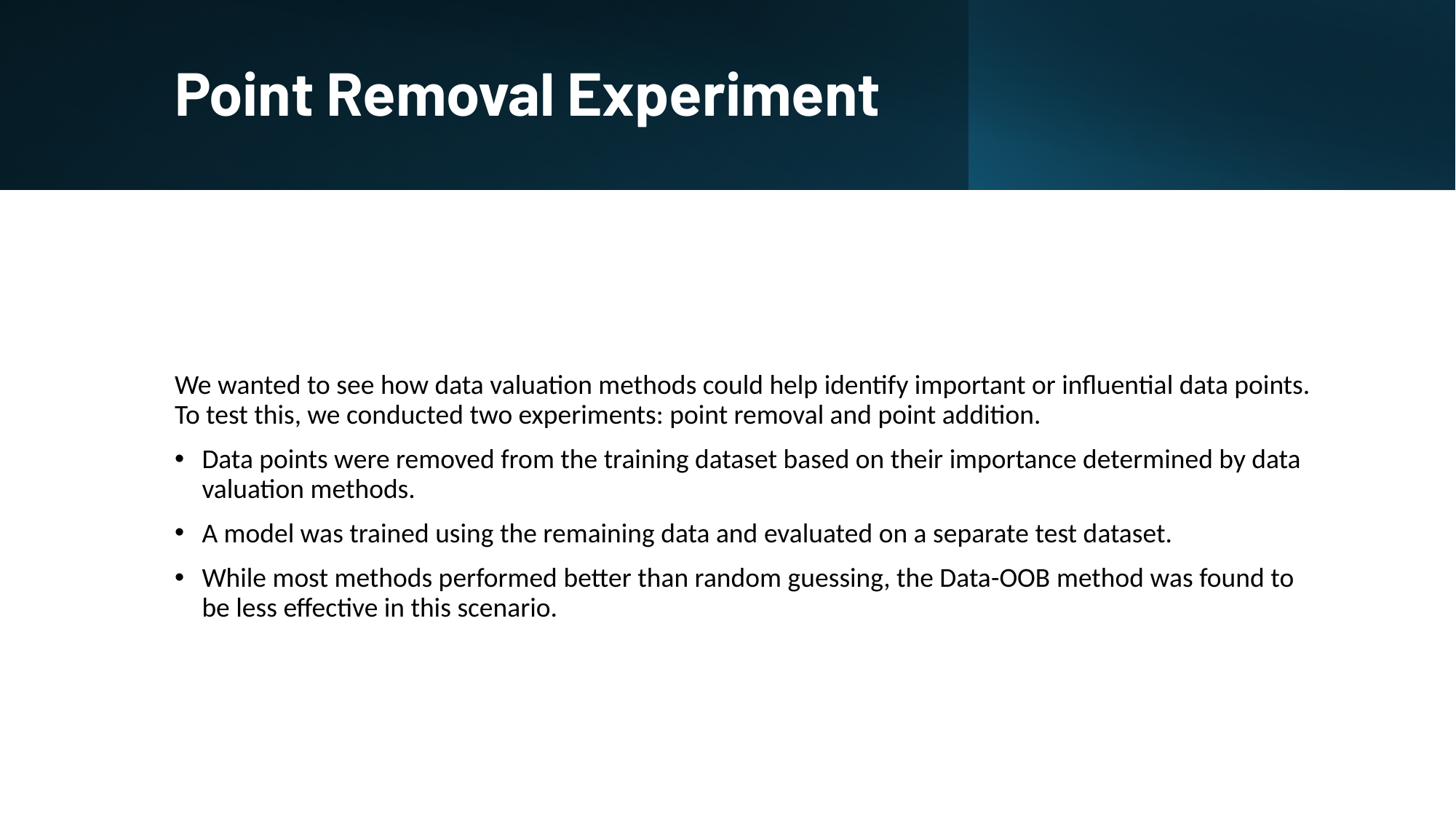

# Point Removal Experiment
We wanted to see how data valuation methods could help identify important or influential data points. To test this, we conducted two experiments: point removal and point addition.
Data points were removed from the training dataset based on their importance determined by data valuation methods.
A model was trained using the remaining data and evaluated on a separate test dataset.
While most methods performed better than random guessing, the Data-OOB method was found to be less effective in this scenario.